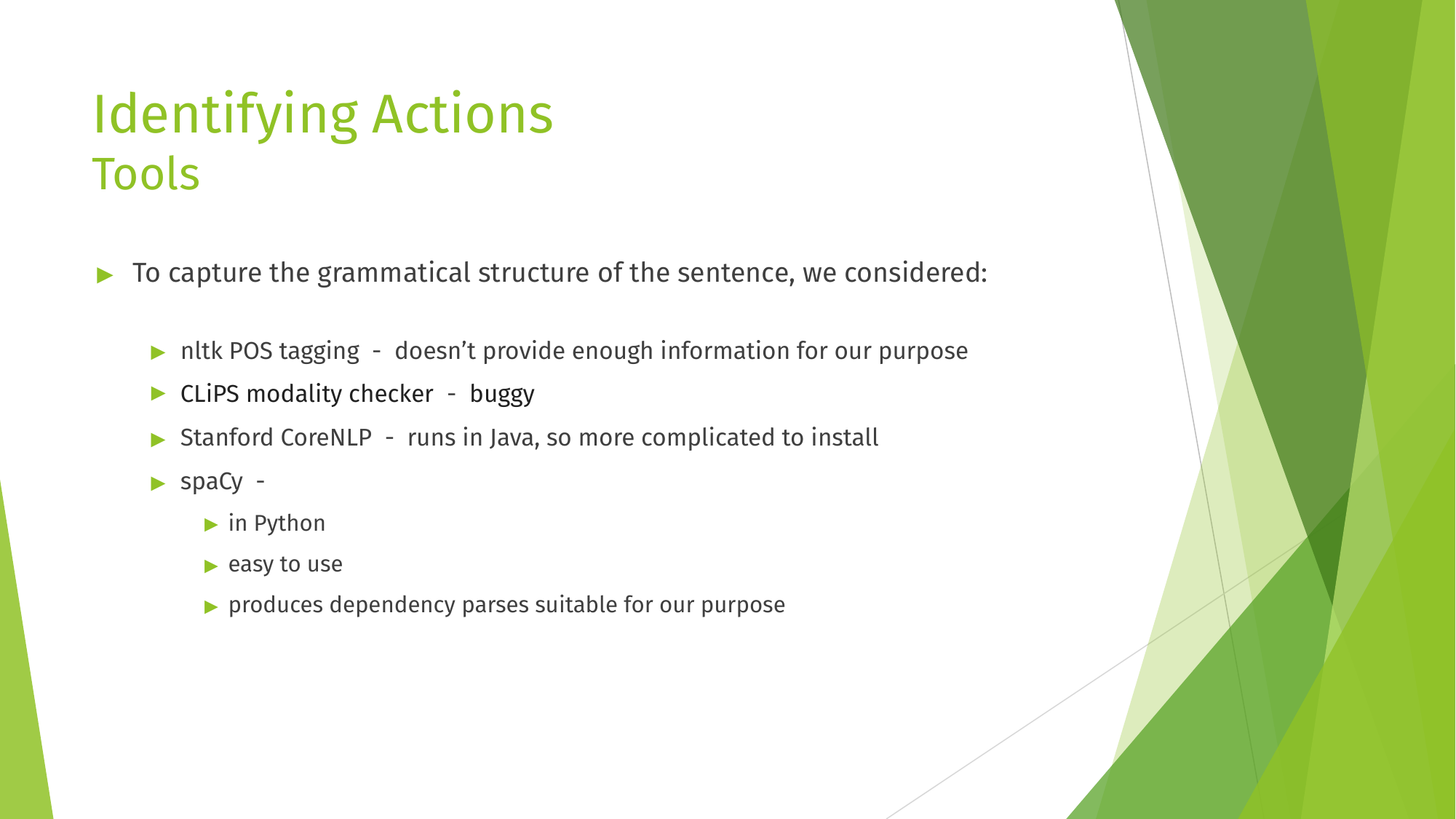

# Identifying Actions
Tools
To capture the grammatical structure of the sentence, we considered:

nltk POS tagging  -  doesn’t provide enough information for our purpose
CLiPS modality checker  -  buggy
Stanford CoreNLP  -  runs in Java, so more complicated to install
spaCy  -
in Python
easy to use
produces dependency parses suitable for our purpose